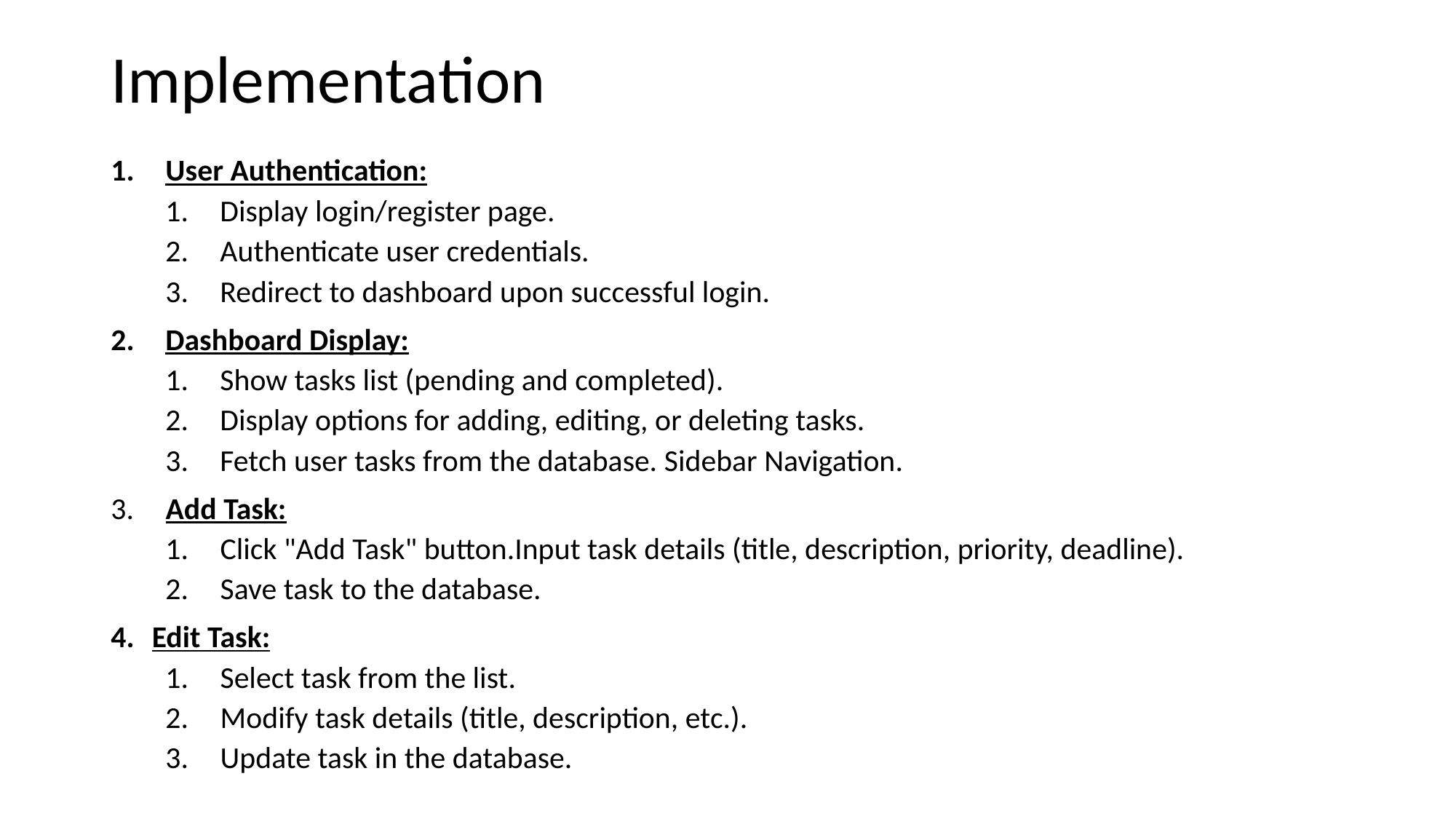

# Implementation
User Authentication:
Display login/register page.
Authenticate user credentials.
Redirect to dashboard upon successful login.
Dashboard Display:
Show tasks list (pending and completed).
Display options for adding, editing, or deleting tasks.
Fetch user tasks from the database. Sidebar Navigation.
  Add Task:
  Click "Add Task" button.Input task details (title, description, priority, deadline).
  Save task to the database.
Edit Task:
  Select task from the list.
  Modify task details (title, description, etc.).
  Update task in the database.